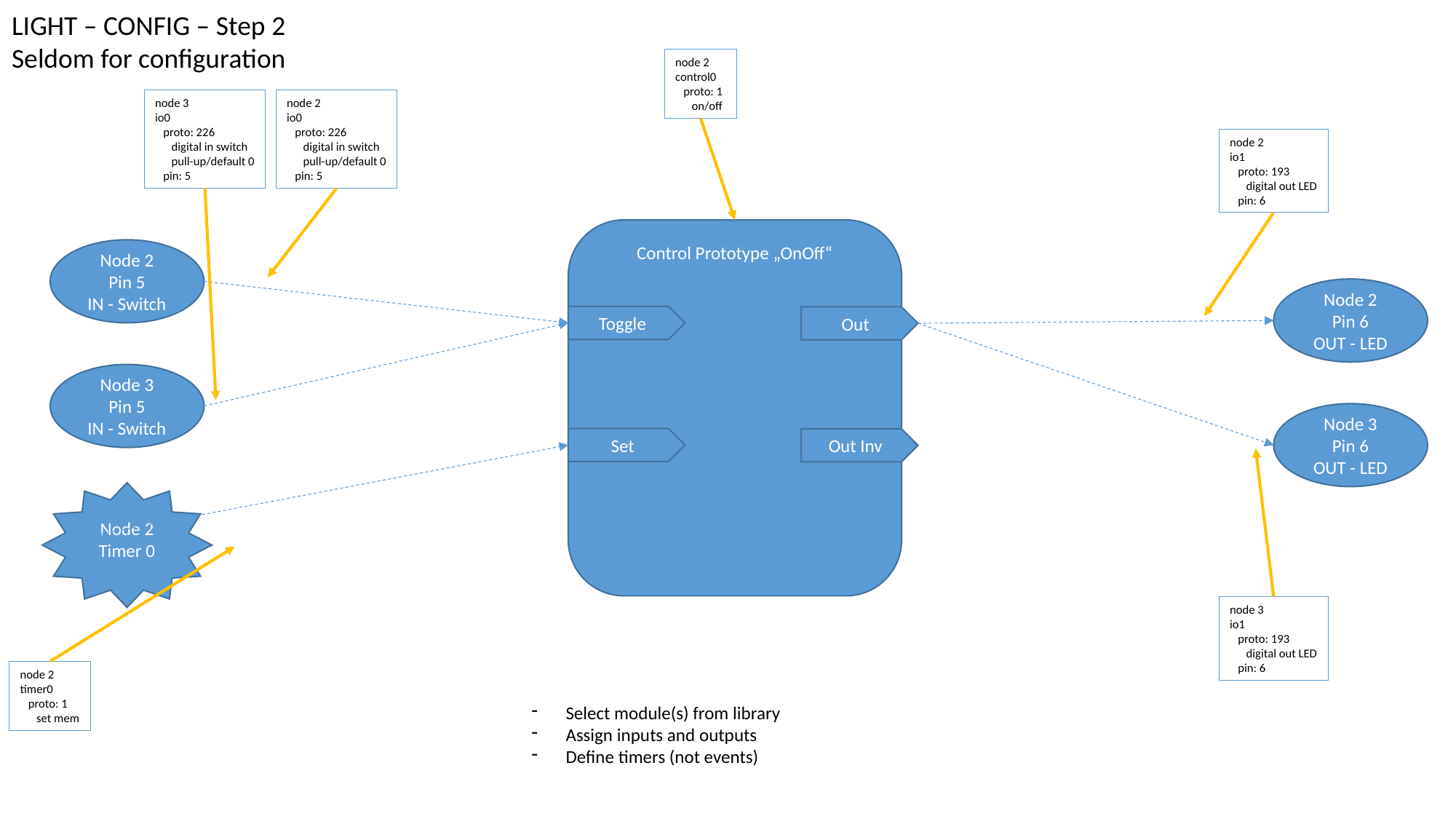

LIGHT – CONFIG – Step 2
Seldom for configuration
node 2
control0
   proto: 1
      on/off
node 3
io0
   proto: 226
      digital in switch
      pull-up/default 0
   pin: 5
node 2
io0
   proto: 226
      digital in switch
      pull-up/default 0
   pin: 5
node 2
io1
   proto: 193
      digital out LED
   pin: 6
Control Prototype „OnOff“
Node 2
Pin 5
IN - Switch
Node 2
Pin 6
OUT - LED
Toggle
Out
Node 3
Pin 5
IN - Switch
Node 3
Pin 6
OUT - LED
Set
Out Inv
Node 2
Timer 0
node 3
io1
   proto: 193
      digital out LED
   pin: 6
node 2
timer0
   proto: 1
      set mem
Select module(s) from library
Assign inputs and outputs
Define timers (not events)